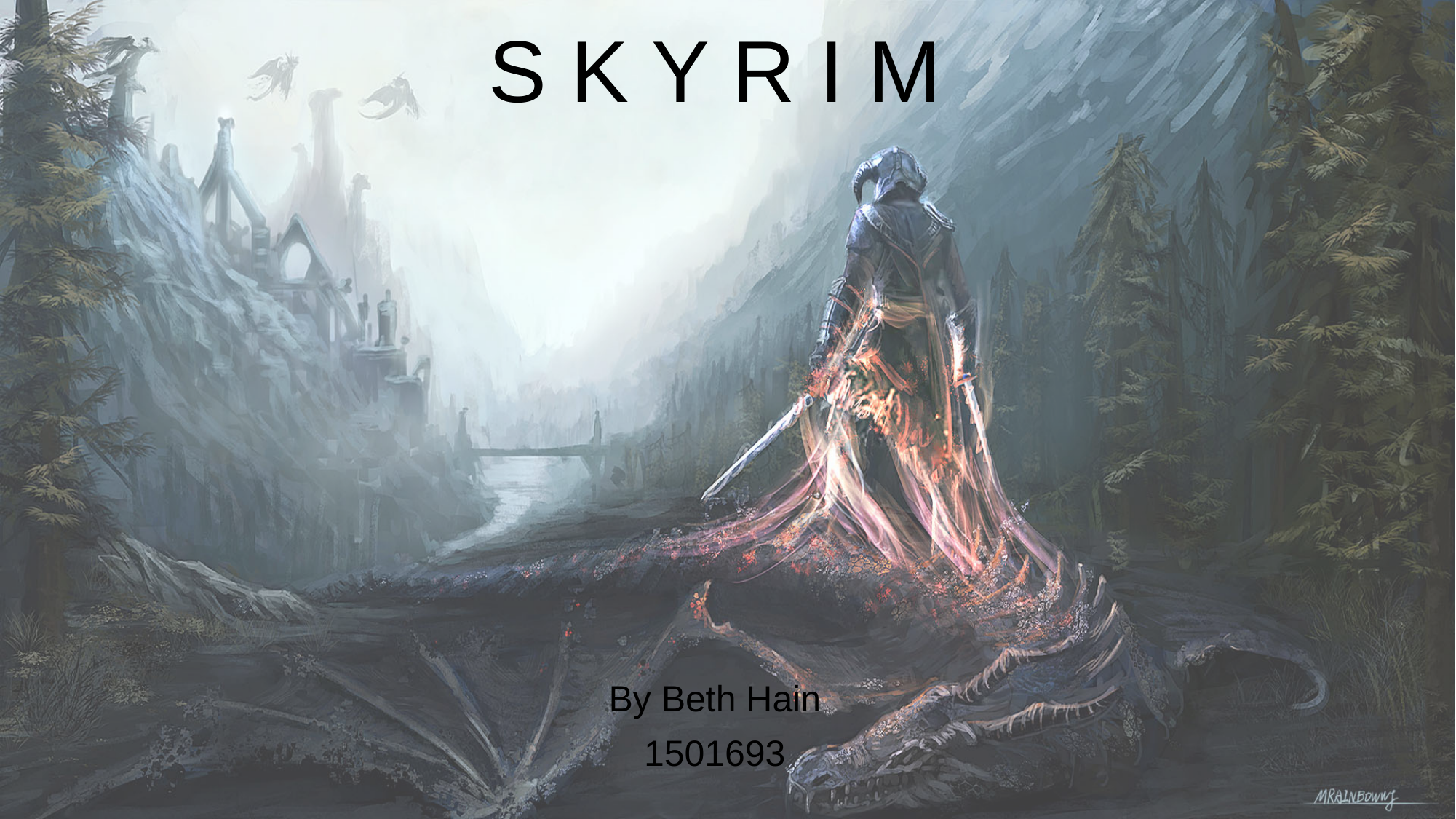

# S K Y R I M
By Beth Hain
1501693